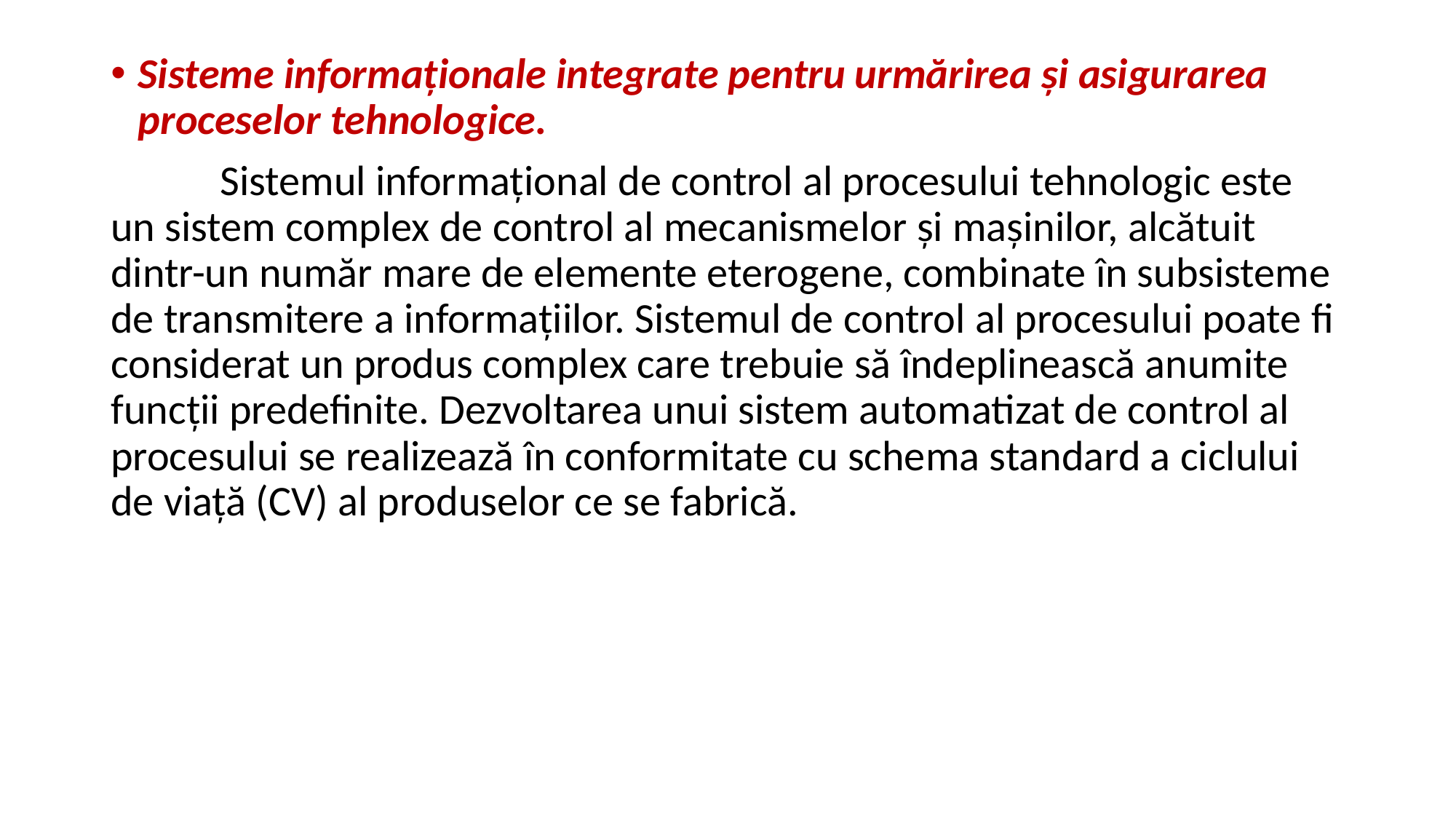

Sisteme informaţionale integrate pentru urmărirea şi asigurarea proceselor tehnologice.
	Sistemul informaţional de control al procesului tehnologic este un sistem complex de control al mecanismelor şi maşinilor, alcătuit dintr-un număr mare de elemente eterogene, combinate în subsisteme de transmitere a informaţiilor. Sistemul de control al procesului poate fi considerat un produs complex care trebuie să îndeplinească anumite funcţii predefinite. Dezvoltarea unui sistem automatizat de control al procesului se realizează în conformitate cu schema standard a ciclului de viaţă (CV) al produselor ce se fabrică.